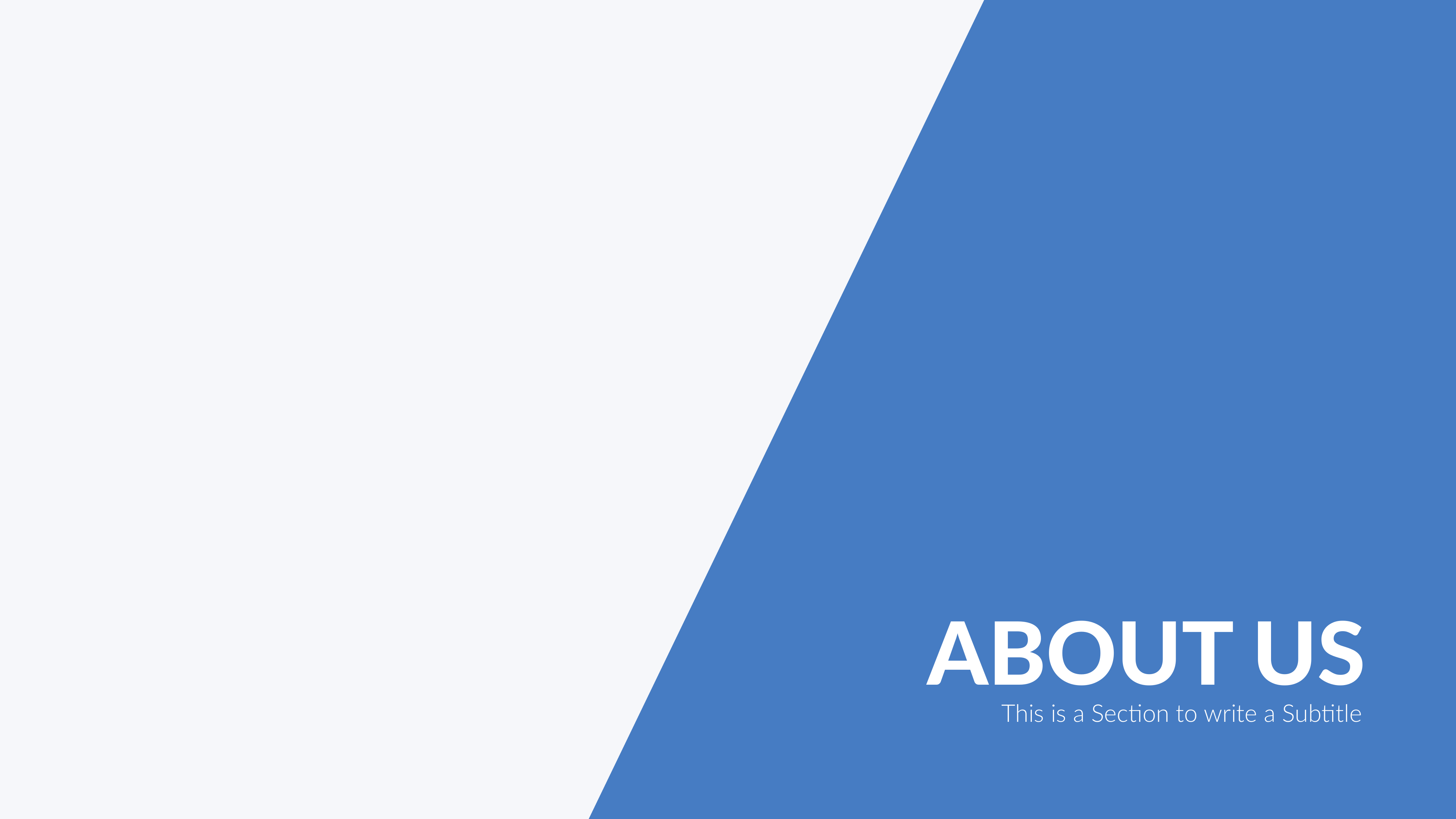

ABOUT US
This is a Section to write a Subtitle